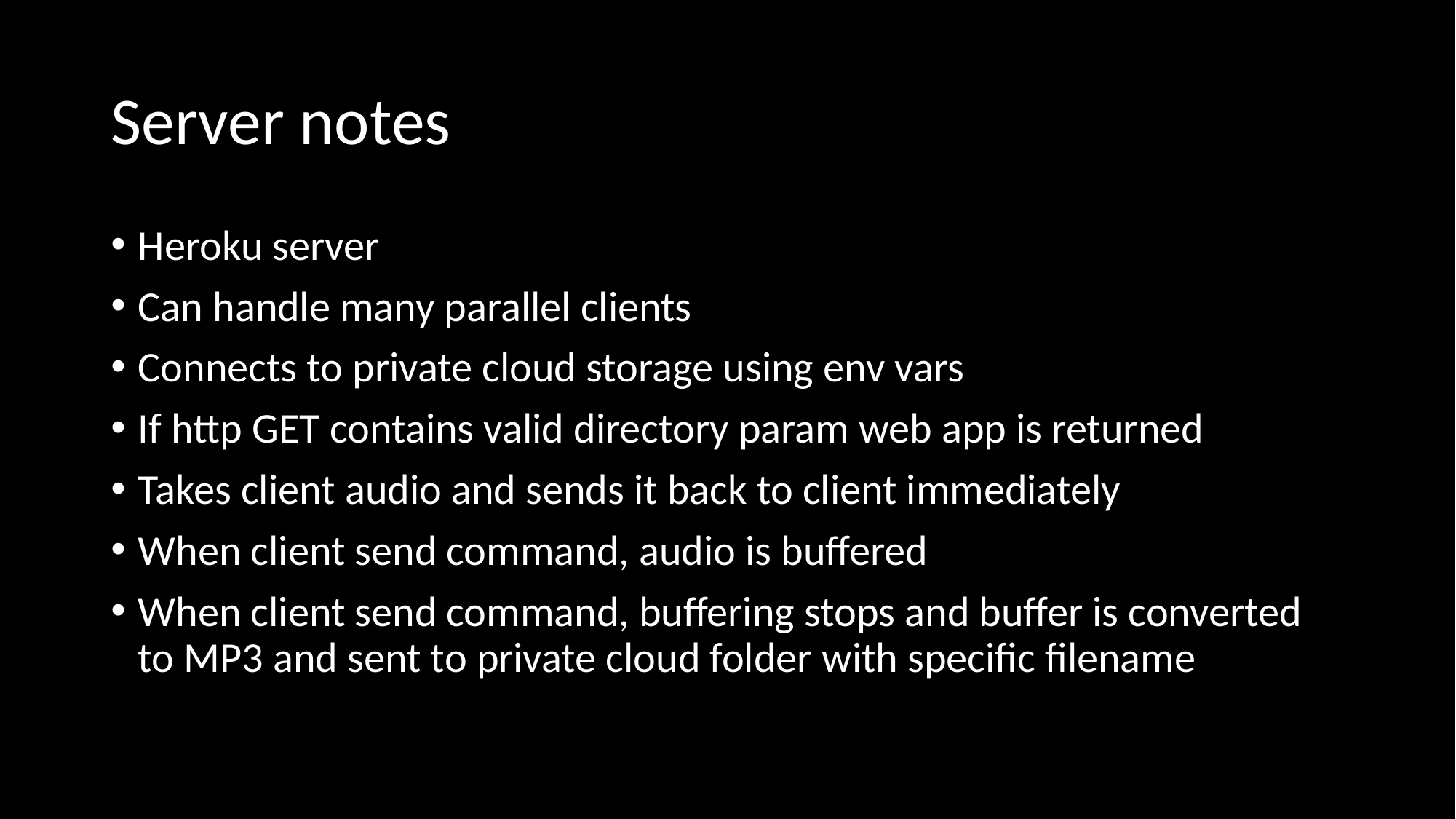

# Server notes
Heroku server
Can handle many parallel clients
Connects to private cloud storage using env vars
If http GET contains valid directory param web app is returned
Takes client audio and sends it back to client immediately
When client send command, audio is buffered
When client send command, buffering stops and buffer is converted to MP3 and sent to private cloud folder with specific filename